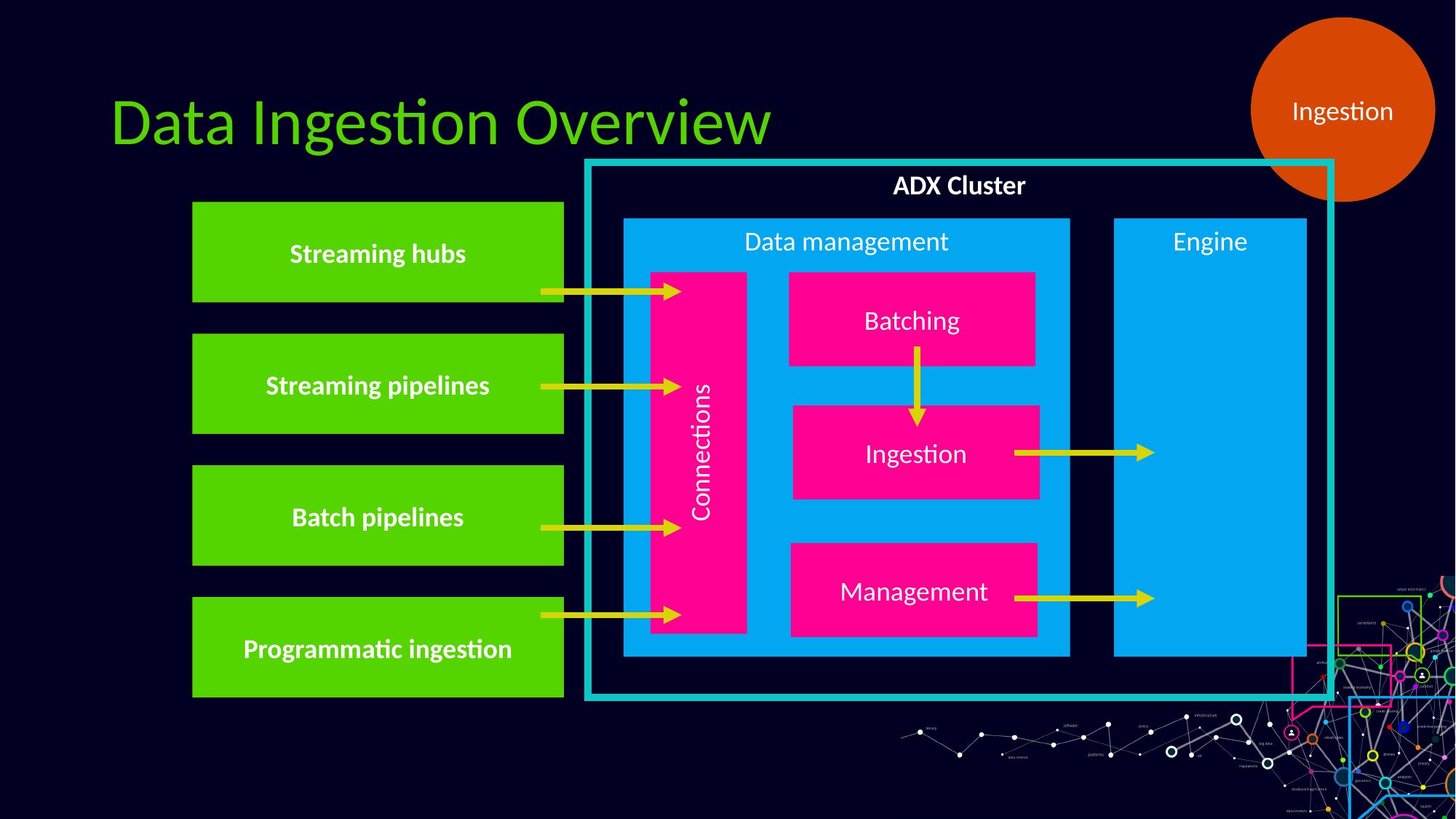

Ingestion
# Data Ingestion Overview
ADX Cluster
Streaming hubs
Data management
Engine
Connections
Batching
Streaming pipelines
Ingestion
Batch pipelines
Management
Programmatic ingestion